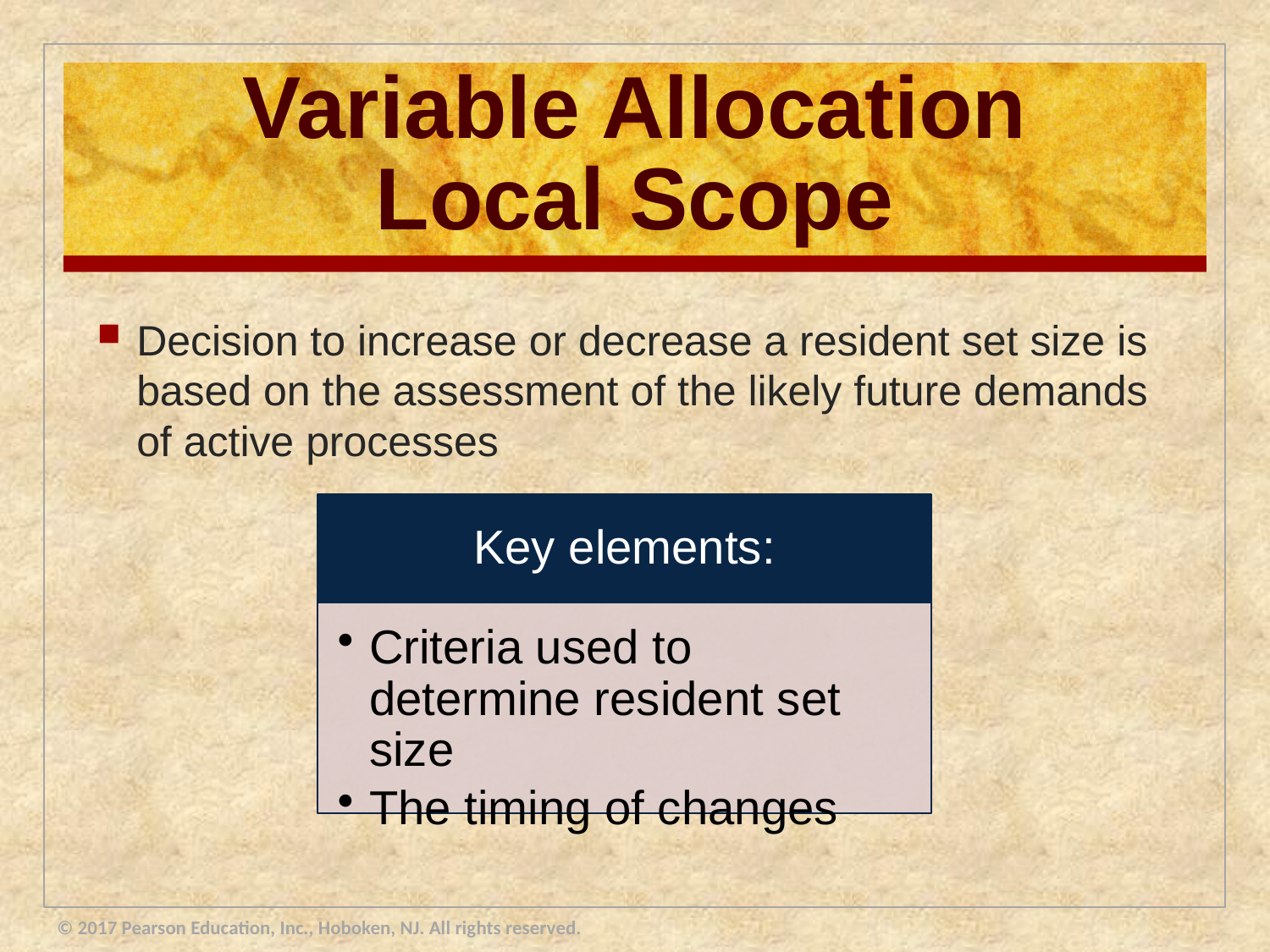

# Variable Allocation Local Scope
Decision to increase or decrease a resident set size is based on the assessment of the likely future demands of active processes
Key elements:
Criteria used to determine resident set size
The timing of changes
© 2017 Pearson Education, Inc., Hoboken, NJ. All rights reserved.